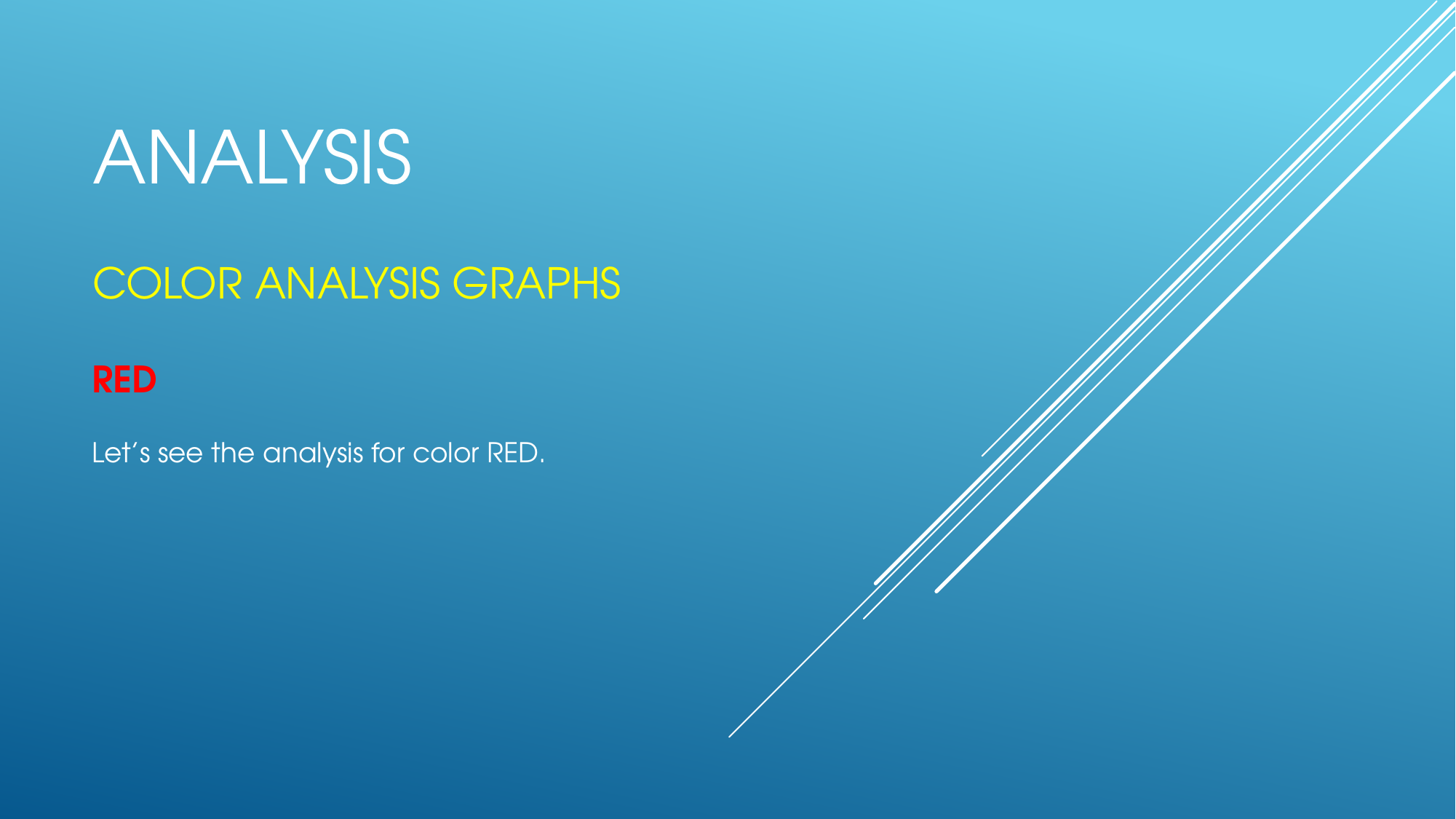

# ANALYSIS
COLOR ANALYSIS GRAPHS
RED
Let’s see the analysis for color RED.